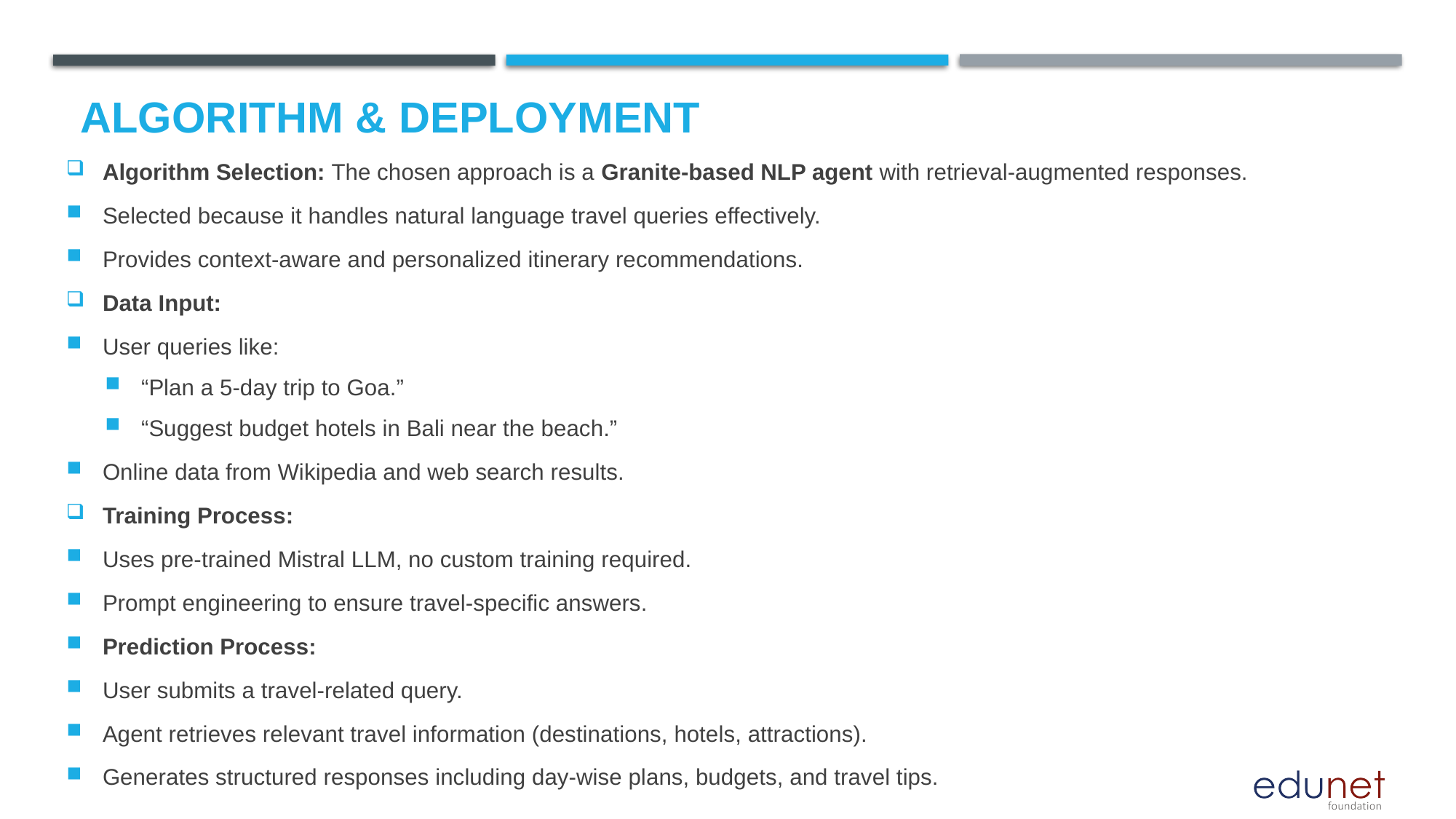

# Algorithm & Deployment
Algorithm Selection: The chosen approach is a Granite-based NLP agent with retrieval-augmented responses.
Selected because it handles natural language travel queries effectively.
Provides context-aware and personalized itinerary recommendations.
Data Input:
User queries like:
“Plan a 5-day trip to Goa.”
“Suggest budget hotels in Bali near the beach.”
Online data from Wikipedia and web search results.
Training Process:
Uses pre-trained Mistral LLM, no custom training required.
Prompt engineering to ensure travel-specific answers.
Prediction Process:
User submits a travel-related query.
Agent retrieves relevant travel information (destinations, hotels, attractions).
Generates structured responses including day-wise plans, budgets, and travel tips.